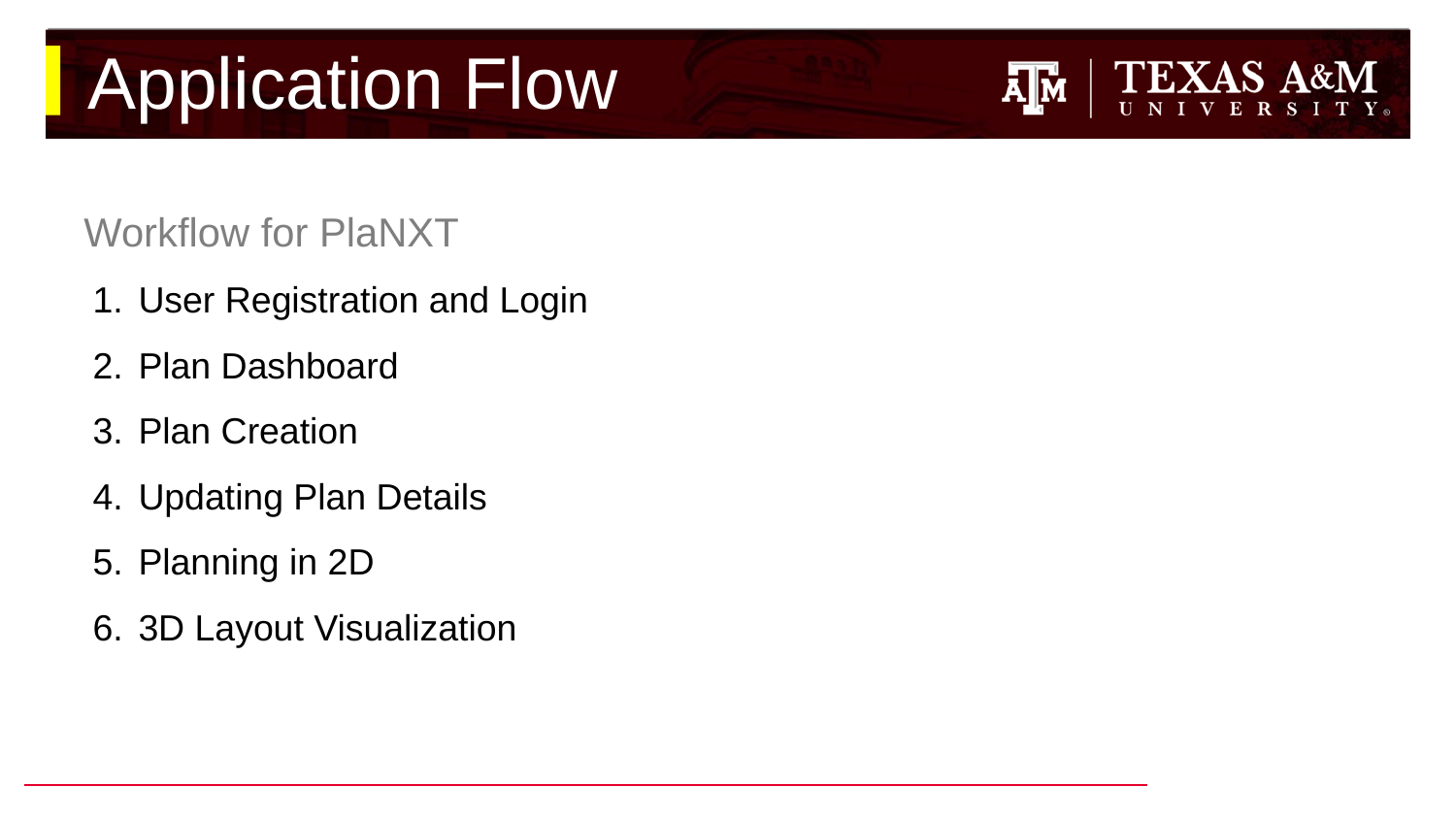

# Application Flow
Workflow for PlaNXT
User Registration and Login
Plan Dashboard
Plan Creation
Updating Plan Details
Planning in 2D
3D Layout Visualization